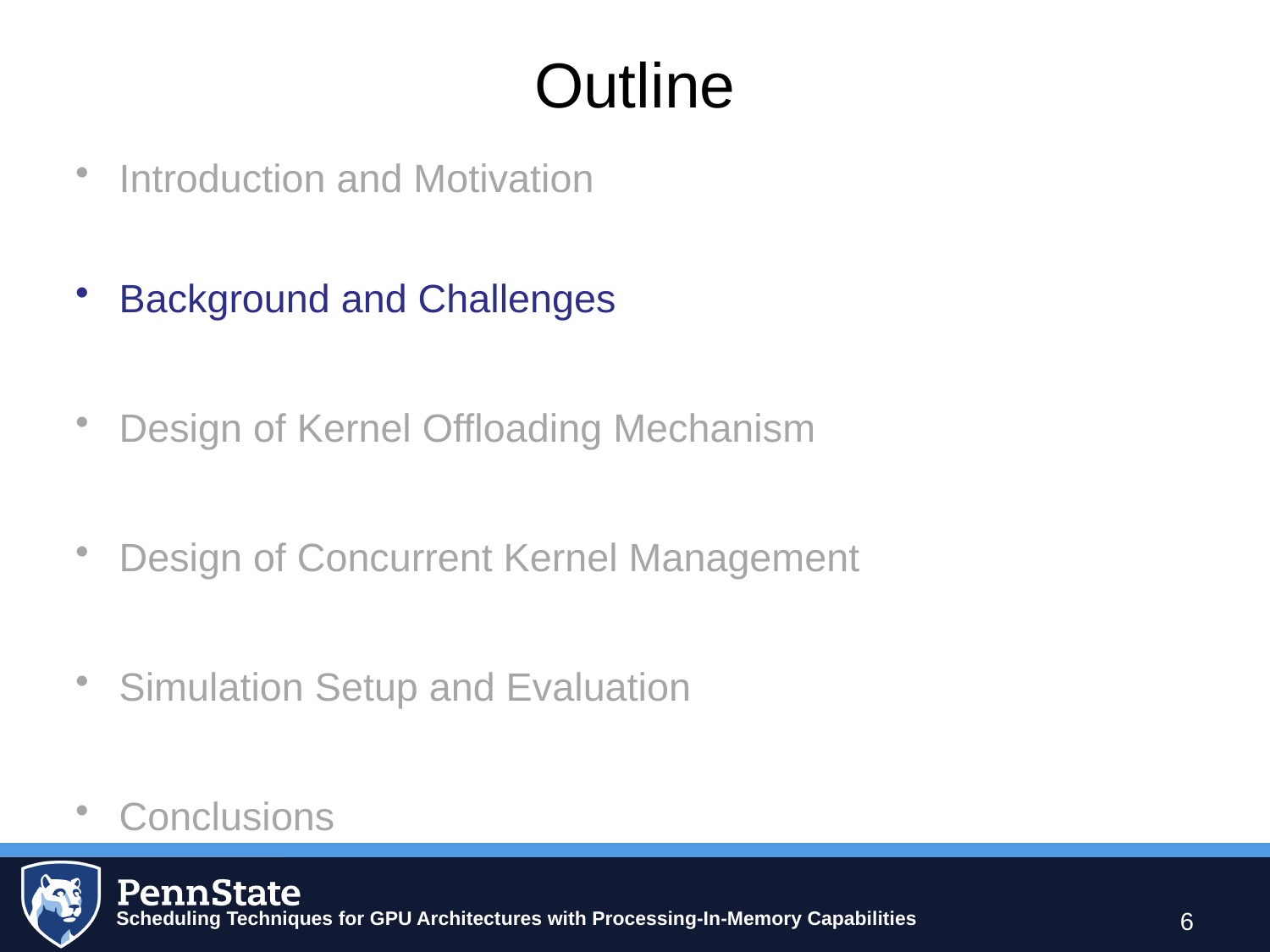

# Outline
Introduction and Motivation

Background and Challenges

Design of Kernel Offloading Mechanism

Design of Concurrent Kernel Management

Simulation Setup and Evaluation

Conclusions
6